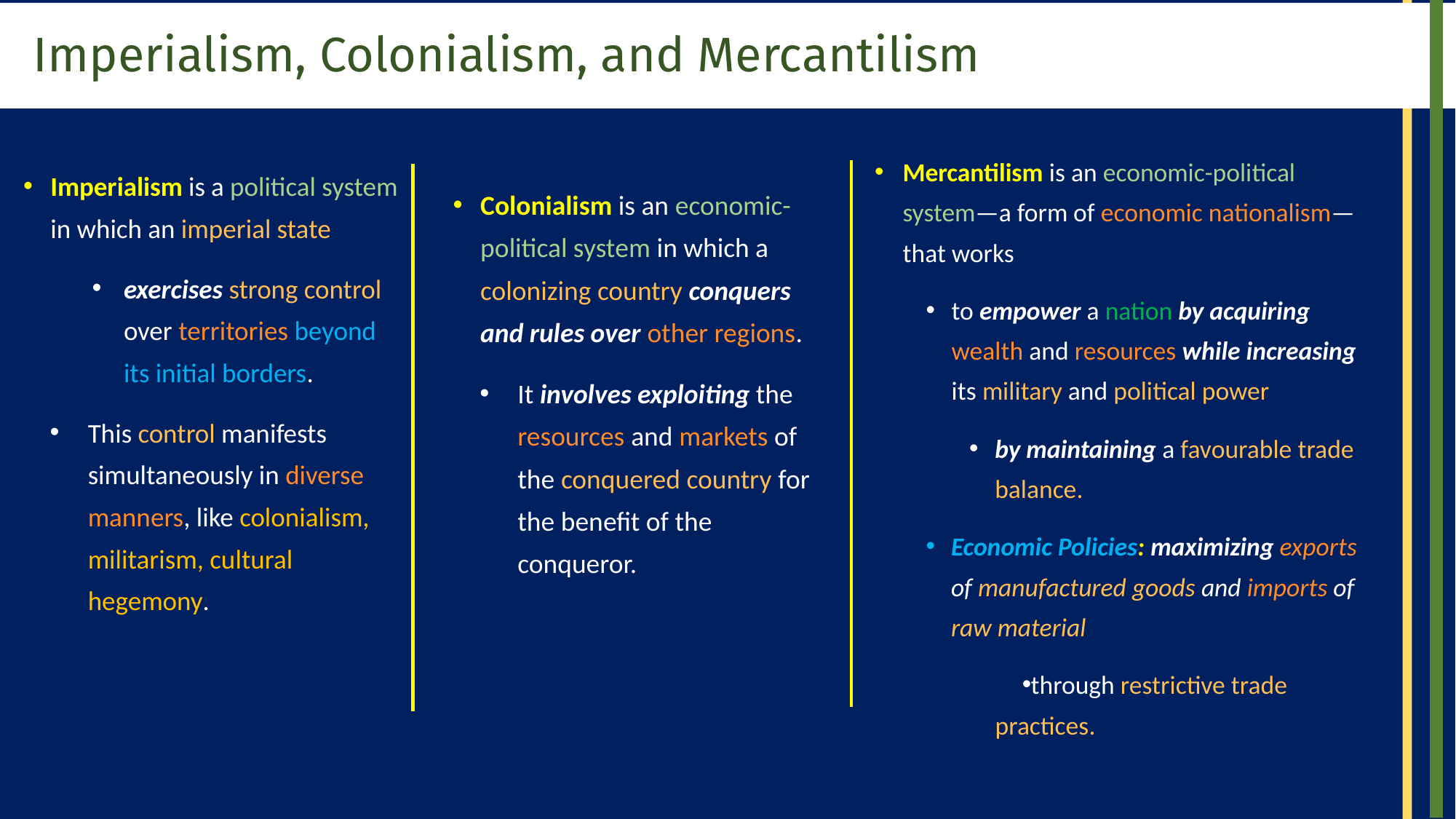

# Imperialism, Colonialism, and Mercantilism
Mercantilism is an economic-political system—a form of economic nationalism—that works
to empower a nation by acquiring wealth and resources while increasing its military and political power
by maintaining a favourable trade balance.
Economic Policies: maximizing exports of manufactured goods and imports of raw material
through restrictive trade practices.
Imperialism is a political system in which an imperial state
exercises strong control over territories beyond its initial borders.
This control manifests simultaneously in diverse manners, like colonialism, militarism, cultural hegemony.
Colonialism is an economic-political system in which a colonizing country conquers and rules over other regions.
It involves exploiting the resources and markets of the conquered country for the benefit of the conqueror.